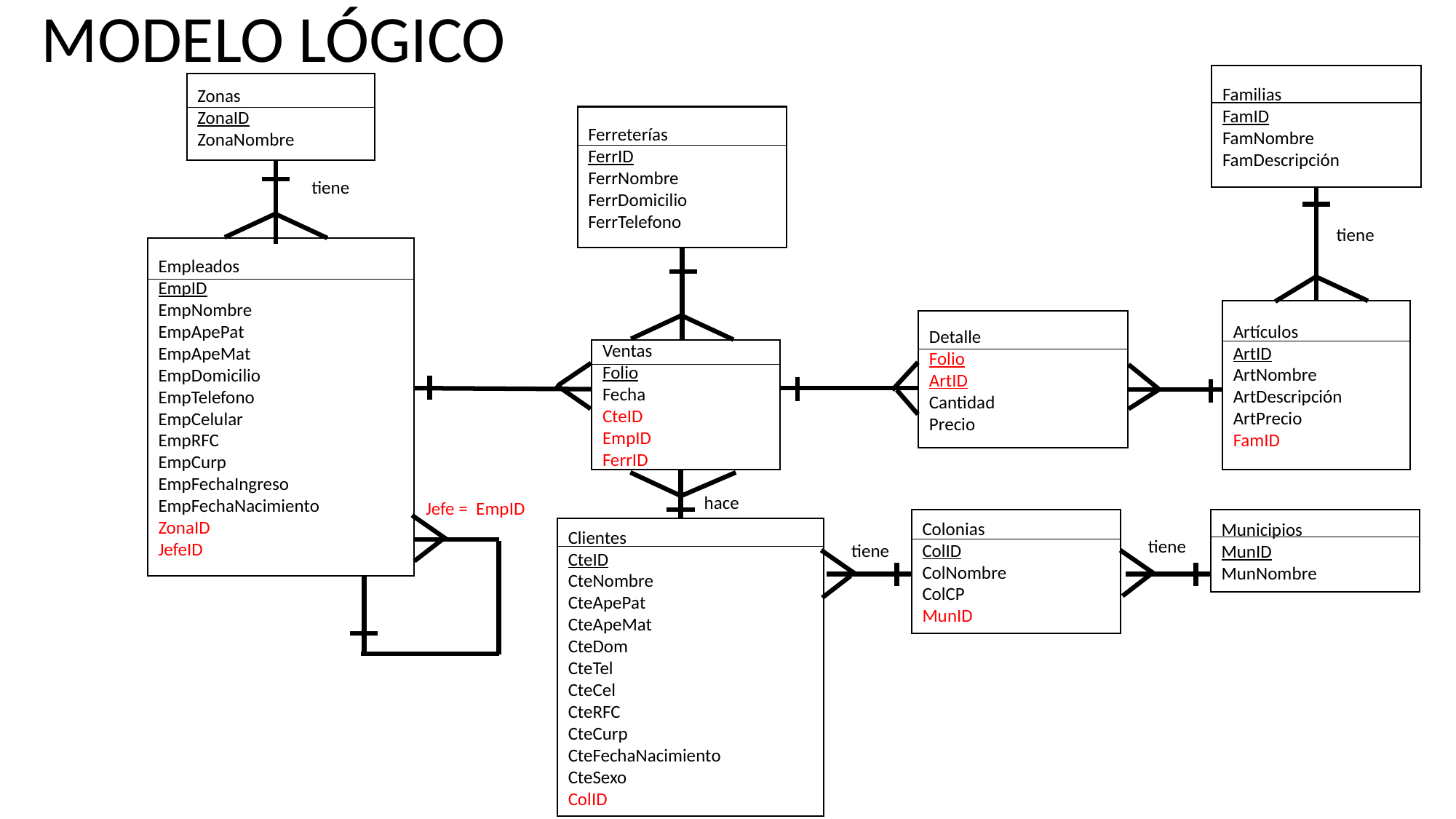

MODELO LÓGICO
Familias
FamID
FamNombre
FamDescripción
Zonas
ZonaID
ZonaNombre
Ferreterías
FerrID
FerrNombre
FerrDomicilio
FerrTelefono
tiene
tiene
Empleados
EmpID
EmpNombre
EmpApePat
EmpApeMat
EmpDomicilio
EmpTelefono
EmpCelular
EmpRFC
EmpCurp
EmpFechaIngreso
EmpFechaNacimiento
ZonaID
JefeID
Artículos
ArtID
ArtNombre
ArtDescripción
ArtPrecio
FamID
Detalle
Folio
ArtID
Cantidad
Precio
Ventas
Folio
Fecha
CteID
EmpID
FerrID
hace
Jefe =  EmpID
Colonias
ColID
ColNombre
ColCP
MunID
Municipios
MunID
MunNombre
Clientes
CteID
CteNombre
CteApePat
CteApeMat
CteDom
CteTel
CteCel
CteRFC
CteCurp
CteFechaNacimiento
CteSexo
ColID
tiene
tiene